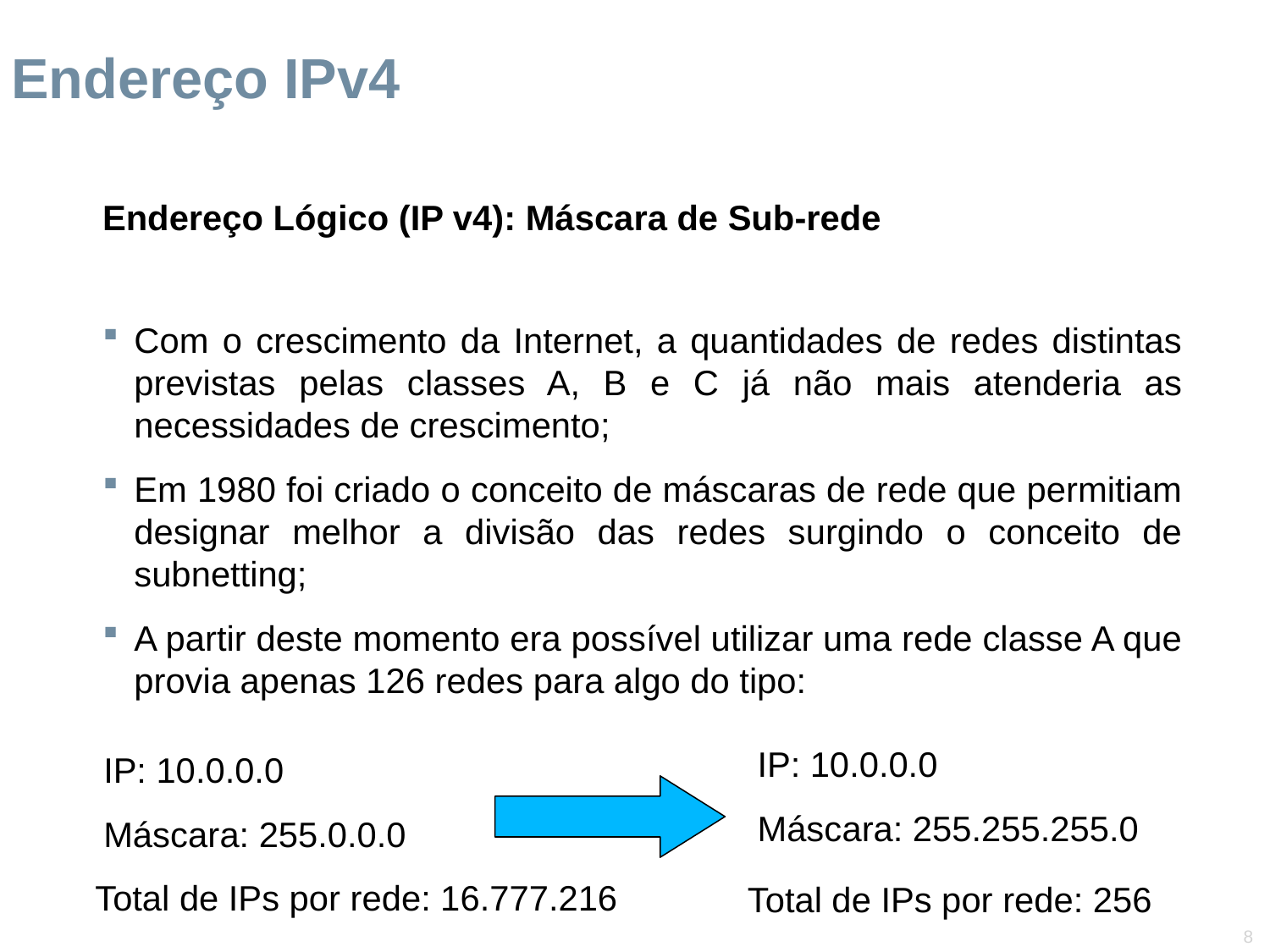

Endereço IPv4
Endereço Lógico (IP v4): Máscara de Sub-rede

Com o crescimento da Internet, a quantidades de redes distintas previstas pelas classes A, B e C já não mais atenderia as necessidades de crescimento;
Em 1980 foi criado o conceito de máscaras de rede que permitiam designar melhor a divisão das redes surgindo o conceito de subnetting;
A partir deste momento era possível utilizar uma rede classe A que provia apenas 126 redes para algo do tipo:
IP: 10.0.0.0
Máscara: 255.255.255.0
IP: 10.0.0.0
Máscara: 255.0.0.0

Total de IPs por rede: 16.777.216
Total de IPs por rede: 256